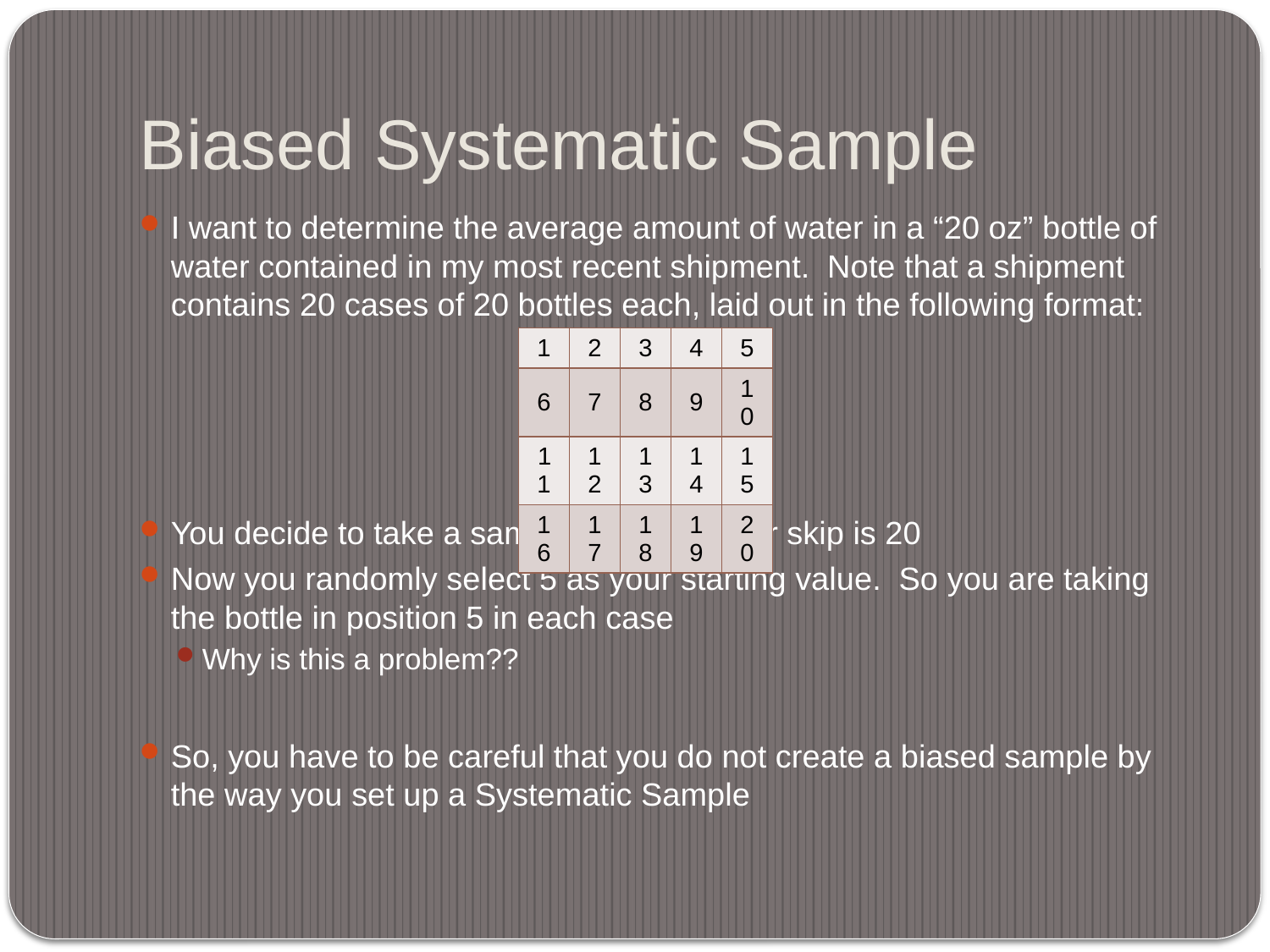

# Biased Systematic Sample
I want to determine the average amount of water in a “20 oz” bottle of water contained in my most recent shipment.  Note that a shipment contains 20 cases of 20 bottles each, laid out in the following format:

You decide to take a sample of 20, so your skip is 20
Now you randomly select 5 as your starting value.  So you are taking the bottle in position 5 in each case
Why is this a problem??

So, you have to be careful that you do not create a biased sample by the way you set up a Systematic Sample

| 1 | 2 | 3 | 4 | 5 |
| --- | --- | --- | --- | --- |
| 6 | 7 | 8 | 9 | 10 |
| 11 | 12 | 13 | 14 | 15 |
| 16 | 17 | 18 | 19 | 20 |